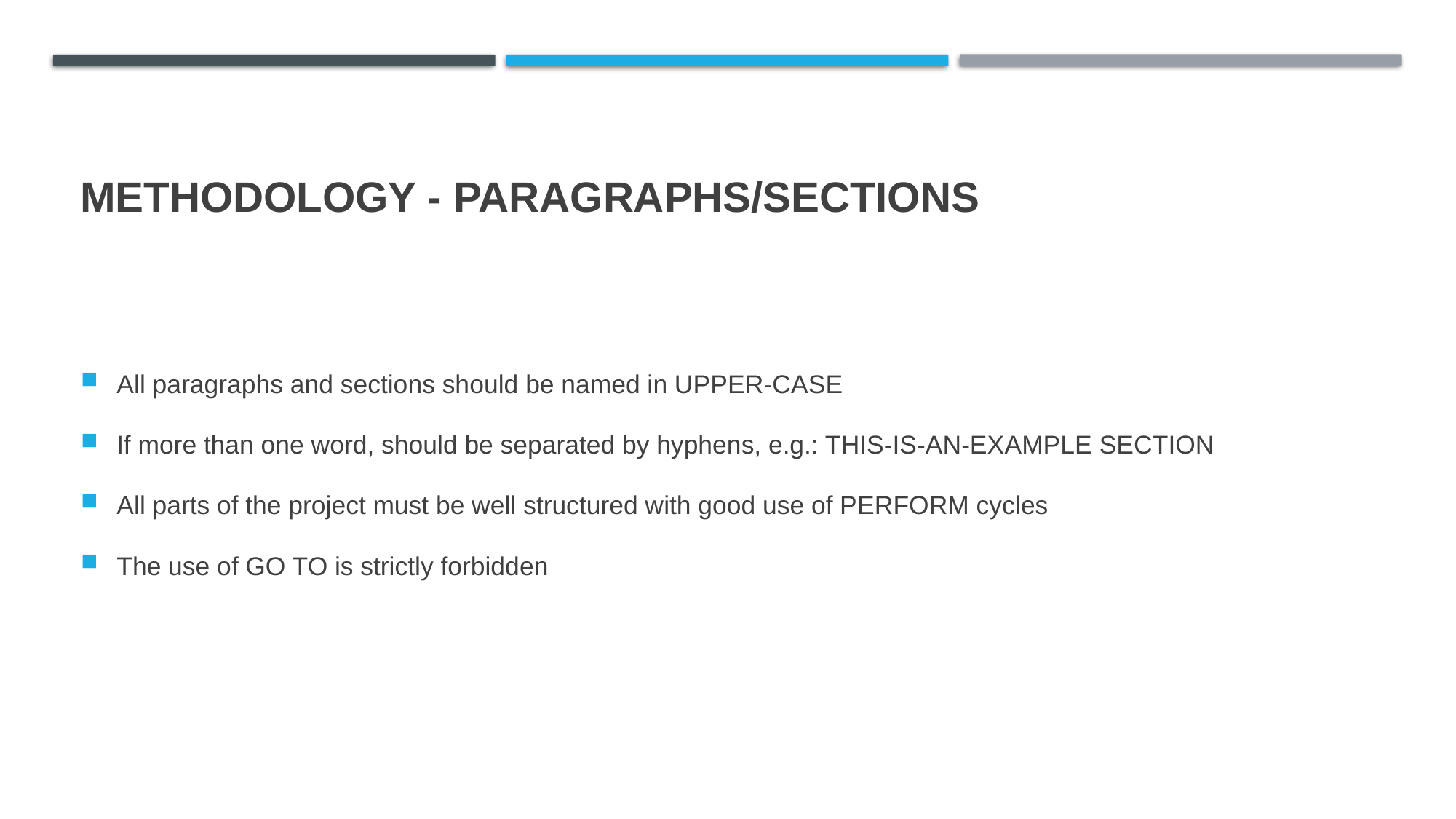

# Methodology - paragraphs/sections
All paragraphs and sections should be named in UPPER-CASE
If more than one word, should be separated by hyphens, e.g.: THIS-IS-AN-EXAMPLE SECTION
All parts of the project must be well structured with good use of PERFORM cycles
The use of GO TO is strictly forbidden